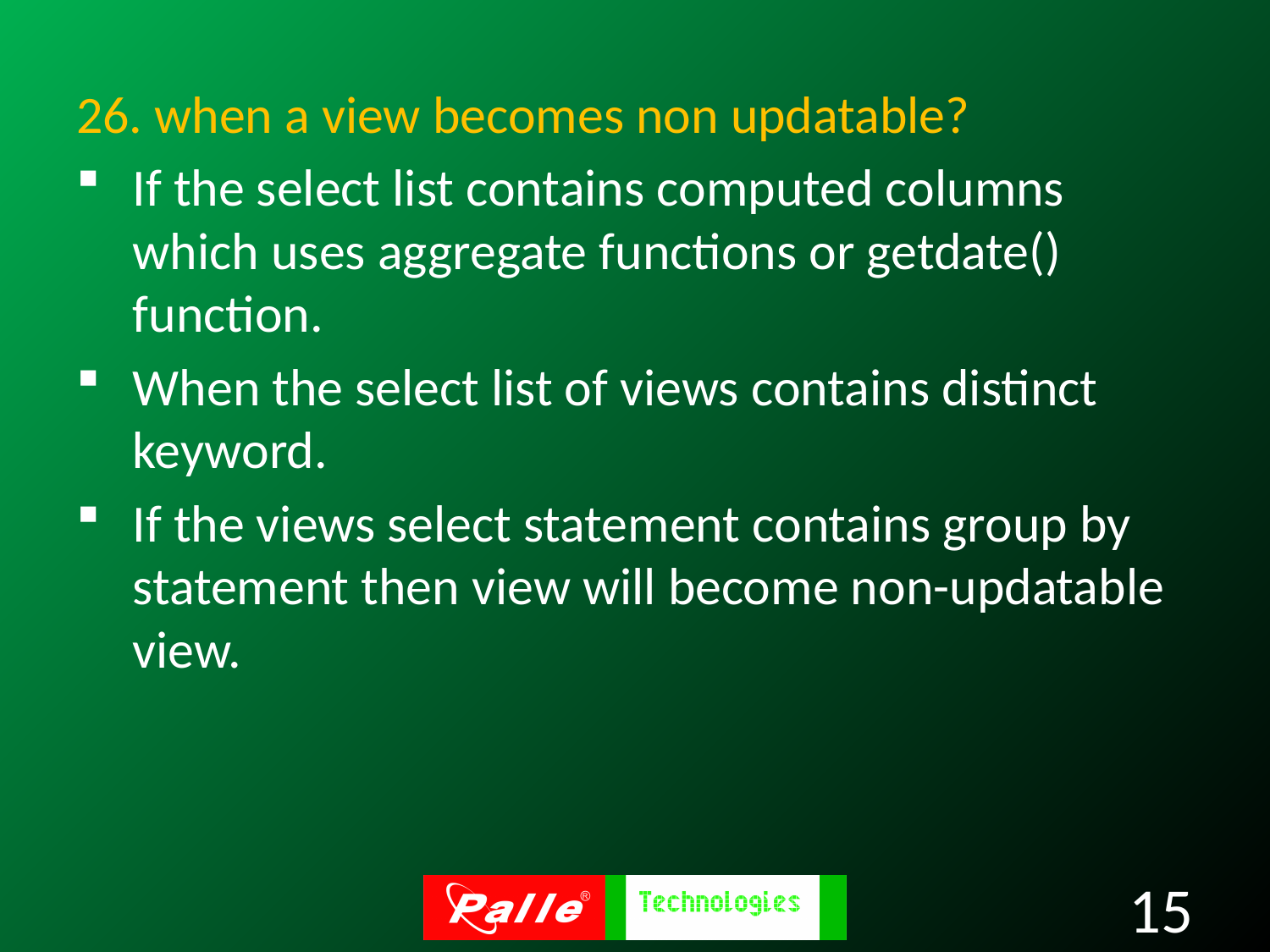

26. when a view becomes non updatable?
If the select list contains computed columns which uses aggregate functions or getdate() function.
When the select list of views contains distinct keyword.
If the views select statement contains group by statement then view will become non-updatable view.

15